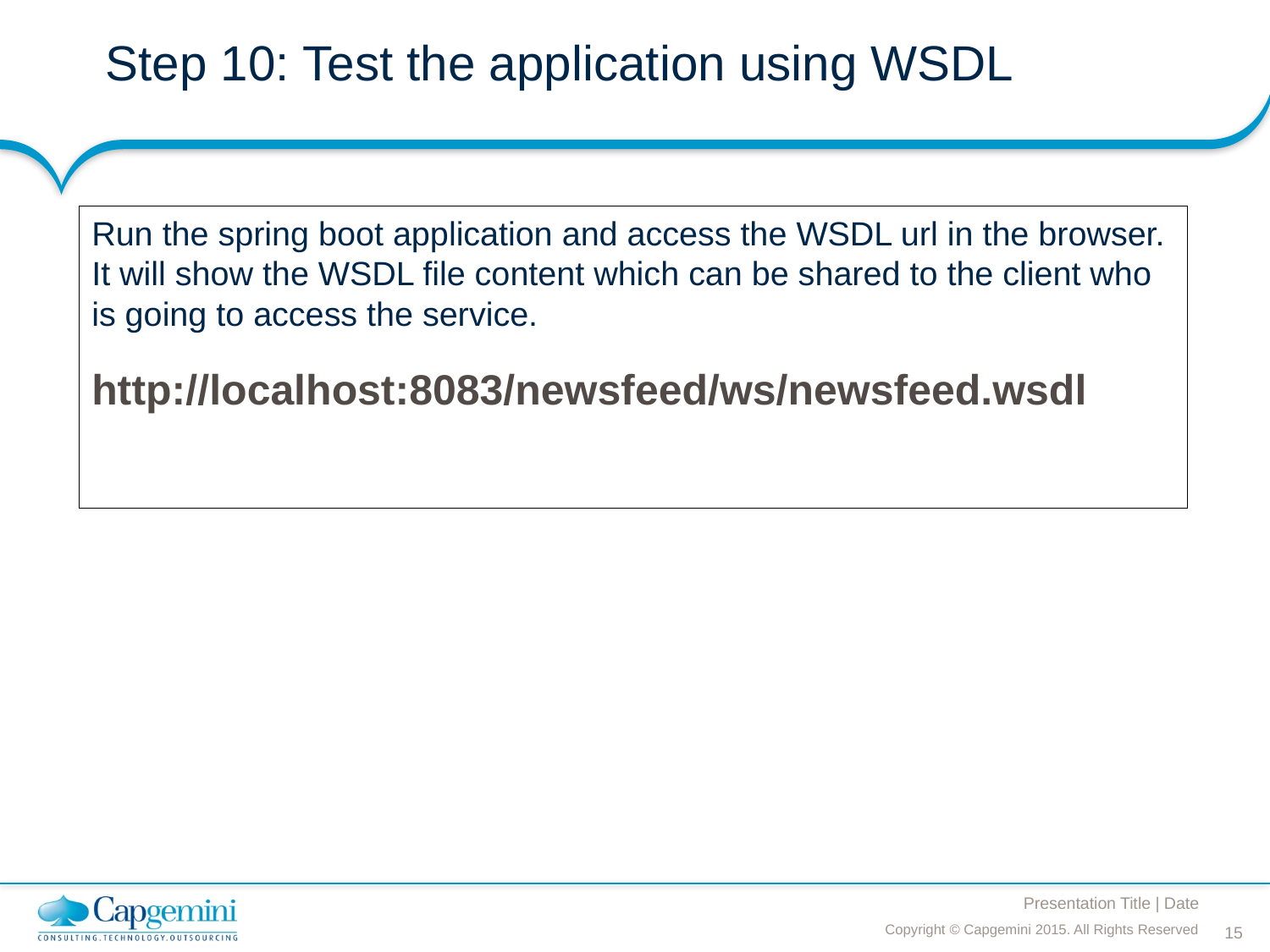

# Step 10: Test the application using WSDL
Run the spring boot application and access the WSDL url in the browser. It will show the WSDL file content which can be shared to the client who is going to access the service.

http://localhost:8083/newsfeed/ws/newsfeed.wsdl